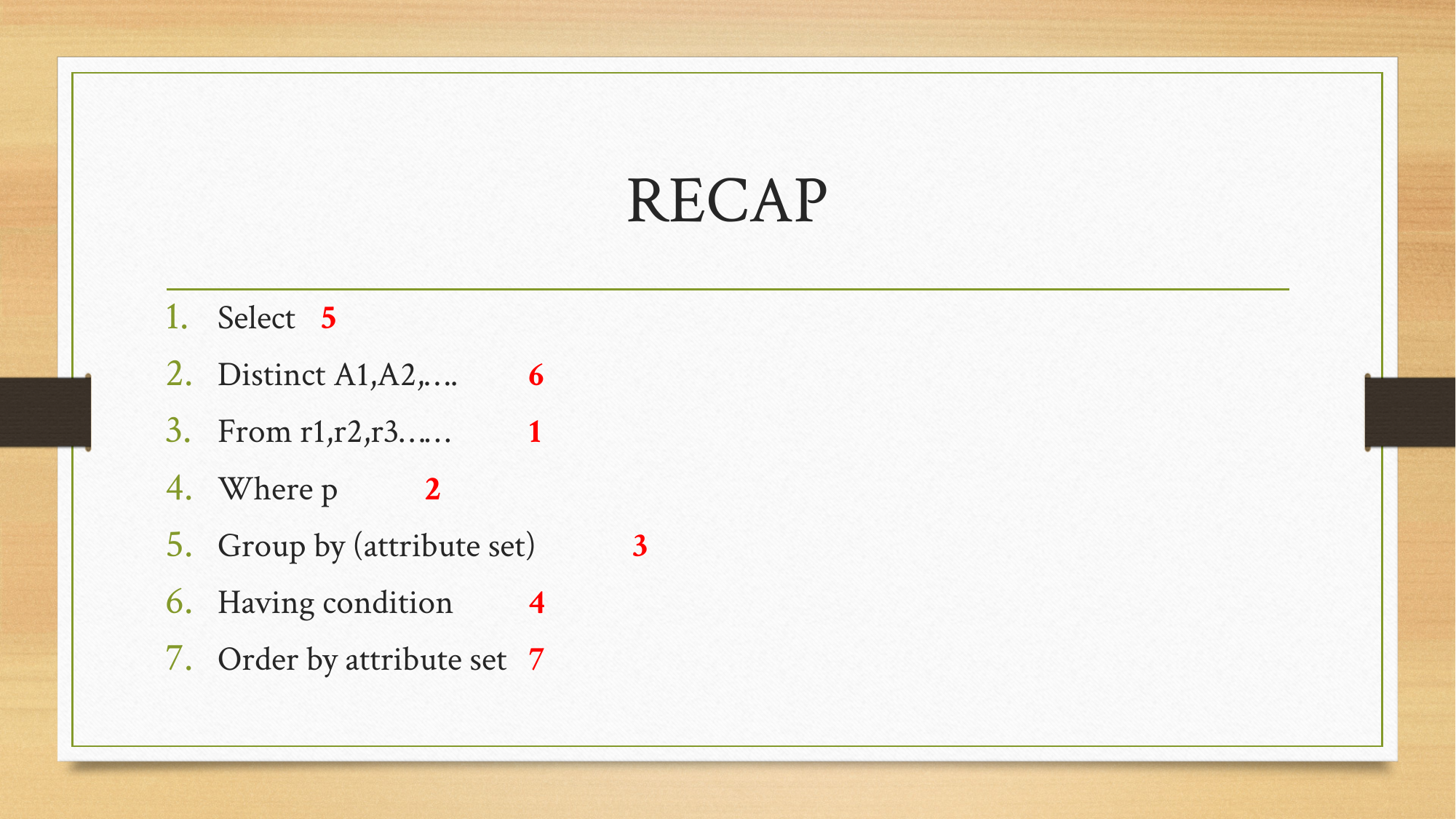

# RECAP
Select						5
Distinct A1,A2,….			6
From r1,r2,r3……			1
Where p					2
Group by (attribute set)	3
Having condition			4
Order by attribute set		7